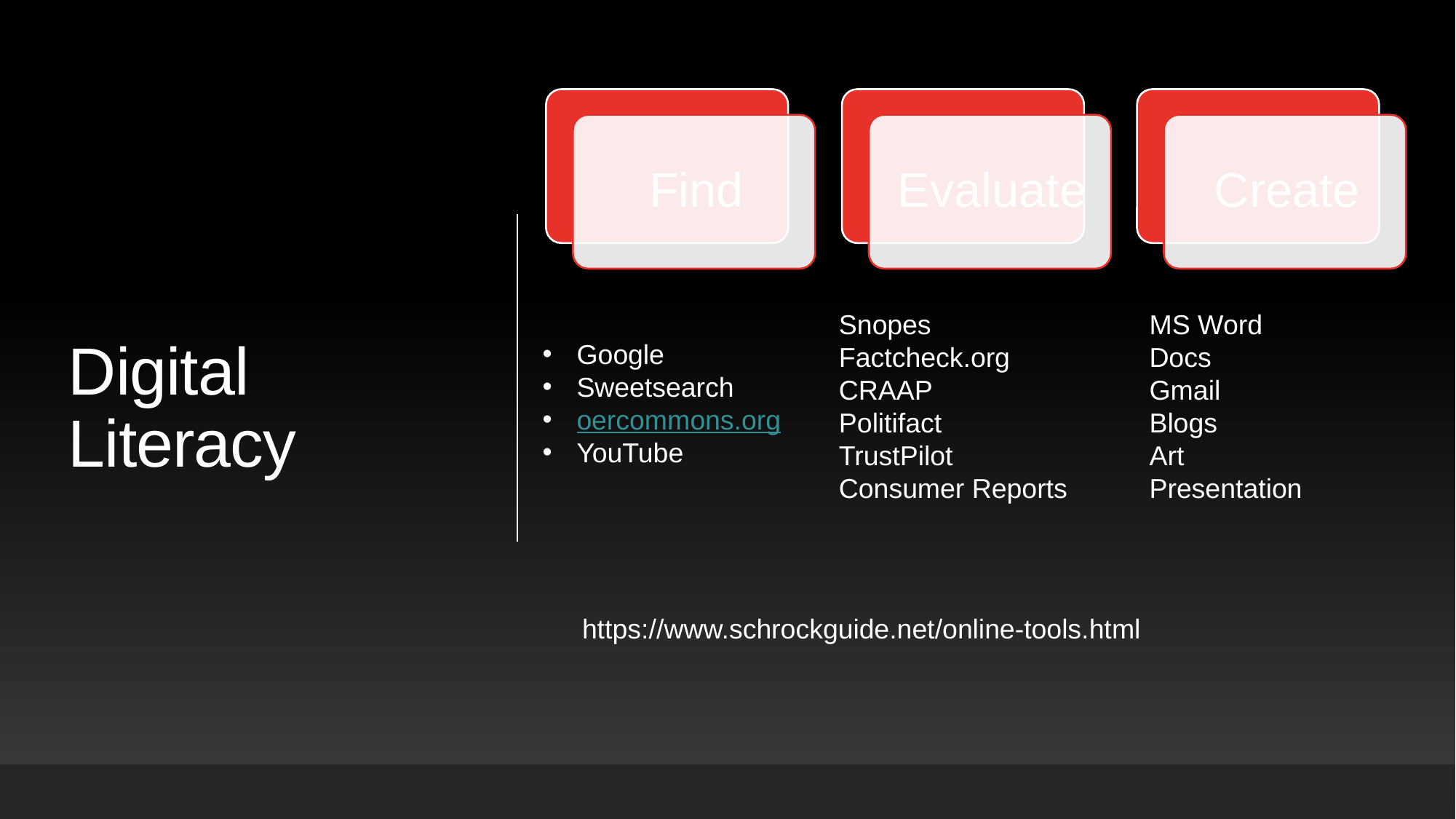

Find
Evaluate
Create
# Digital Literacy
Snopes
Factcheck.org
CRAAP
Politifact
TrustPilot
Consumer Reports
MS Word
Docs
Gmail
Blogs
Art
Presentation
Google
Sweetsearch
oercommons.org
YouTube

https://www.schrockguide.net/online-tools.html